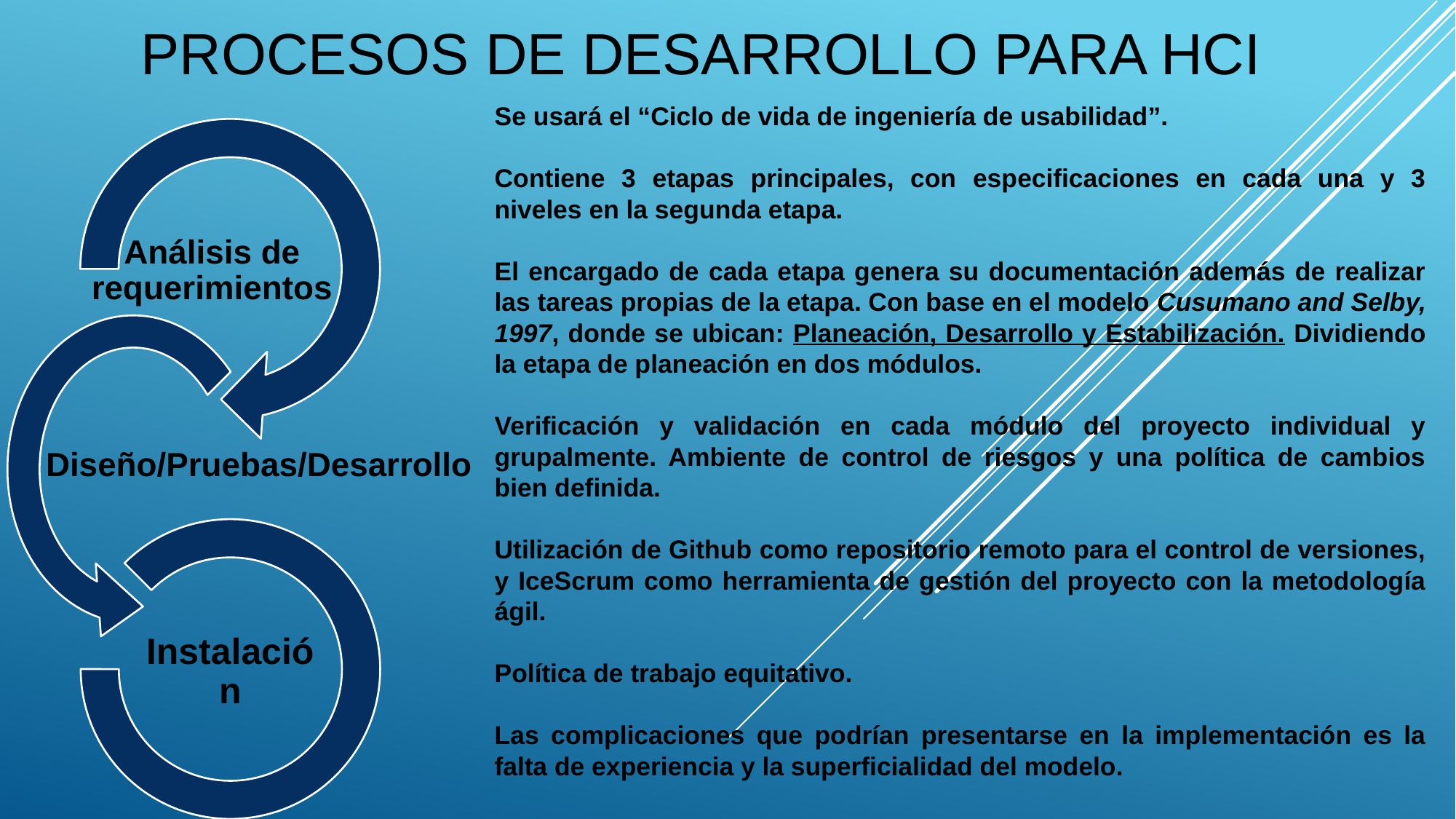

# Procesos de desarrollo para hci
Análisis de requerimientos
Diseño/Pruebas/Desarrollo
Instalación
Se usará el “Ciclo de vida de ingeniería de usabilidad”.

Contiene 3 etapas principales, con especificaciones en cada una y 3 niveles en la segunda etapa.

El encargado de cada etapa genera su documentación además de realizar las tareas propias de la etapa. Con base en el modelo Cusumano and Selby, 1997, donde se ubican: Planeación, Desarrollo y Estabilización. Dividiendo la etapa de planeación en dos módulos.

Verificación y validación en cada módulo del proyecto individual y grupalmente. Ambiente de control de riesgos y una política de cambios bien definida.

Utilización de Github como repositorio remoto para el control de versiones, y IceScrum como herramienta de gestión del proyecto con la metodología ágil.

Política de trabajo equitativo.

Las complicaciones que podrían presentarse en la implementación es la falta de experiencia y la superficialidad del modelo.